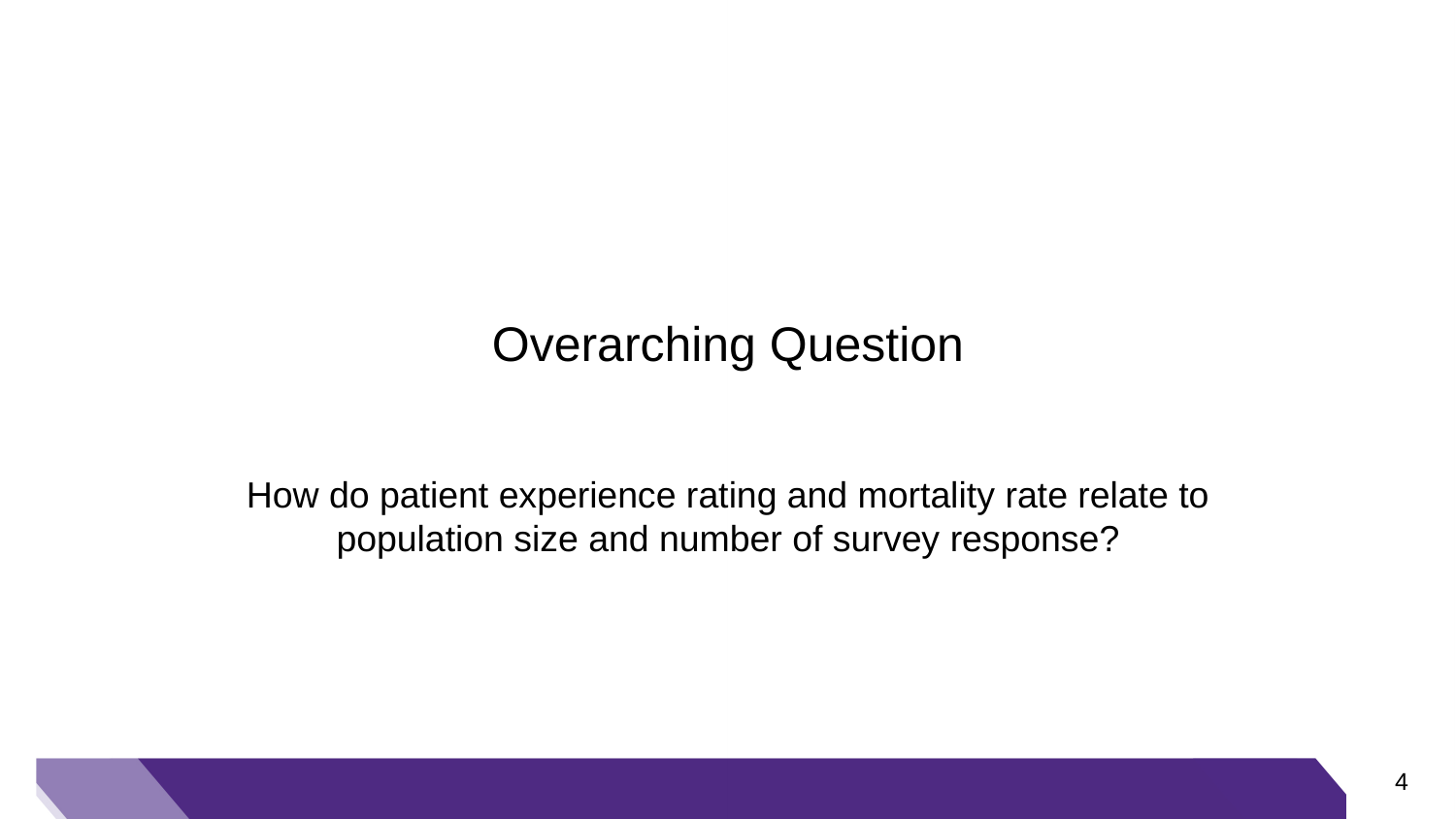

# Overarching Question
How do patient experience rating and mortality rate relate to population size and number of survey response?
4